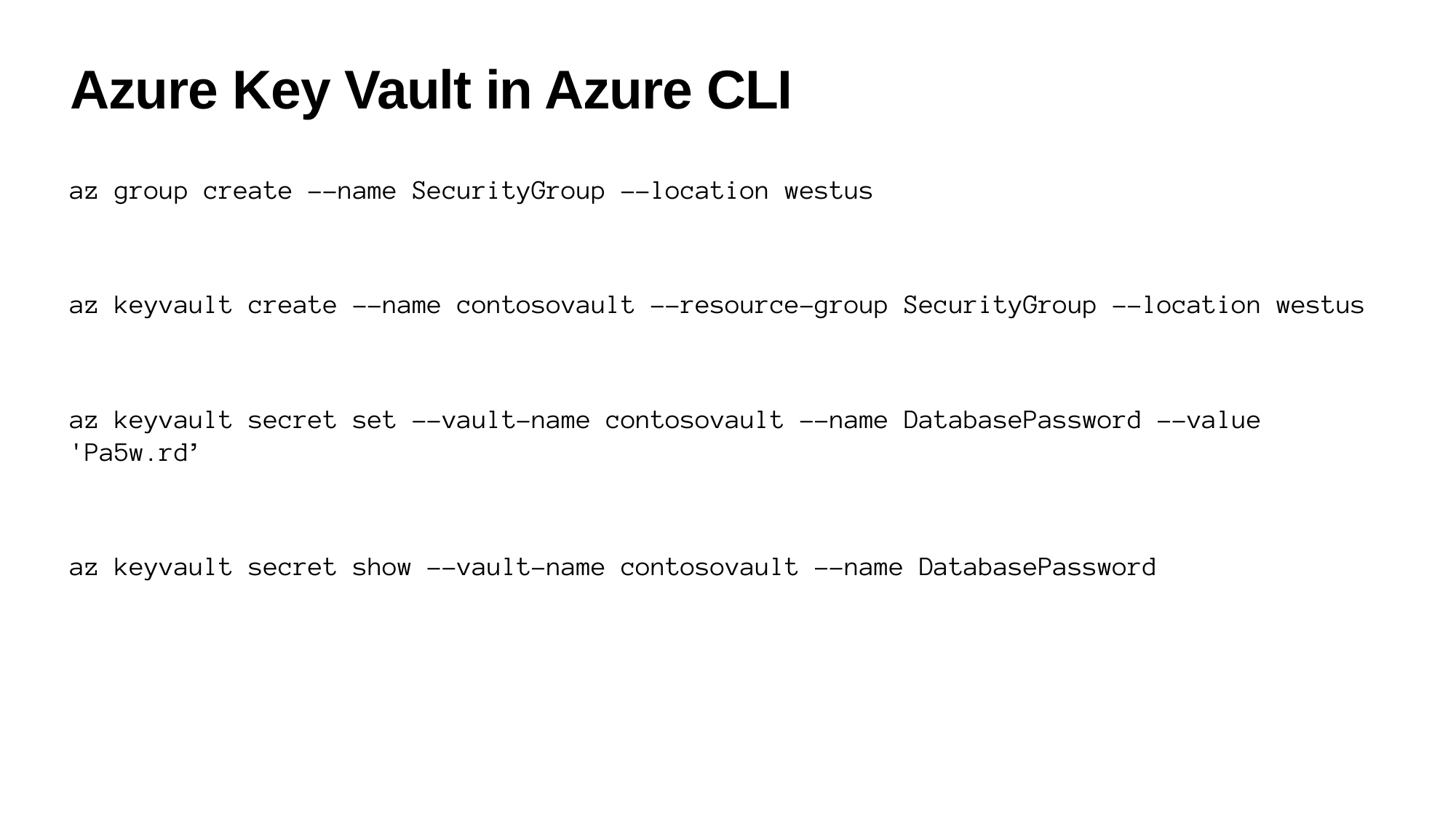

# Azure Key Vault in Azure CLI
az group create --name SecurityGroup --location westus

az keyvault create --name contosovault --resource-group SecurityGroup --location westus

az keyvault secret set --vault-name contosovault --name DatabasePassword --value 'Pa5w.rd’

az keyvault secret show --vault-name contosovault --name DatabasePassword